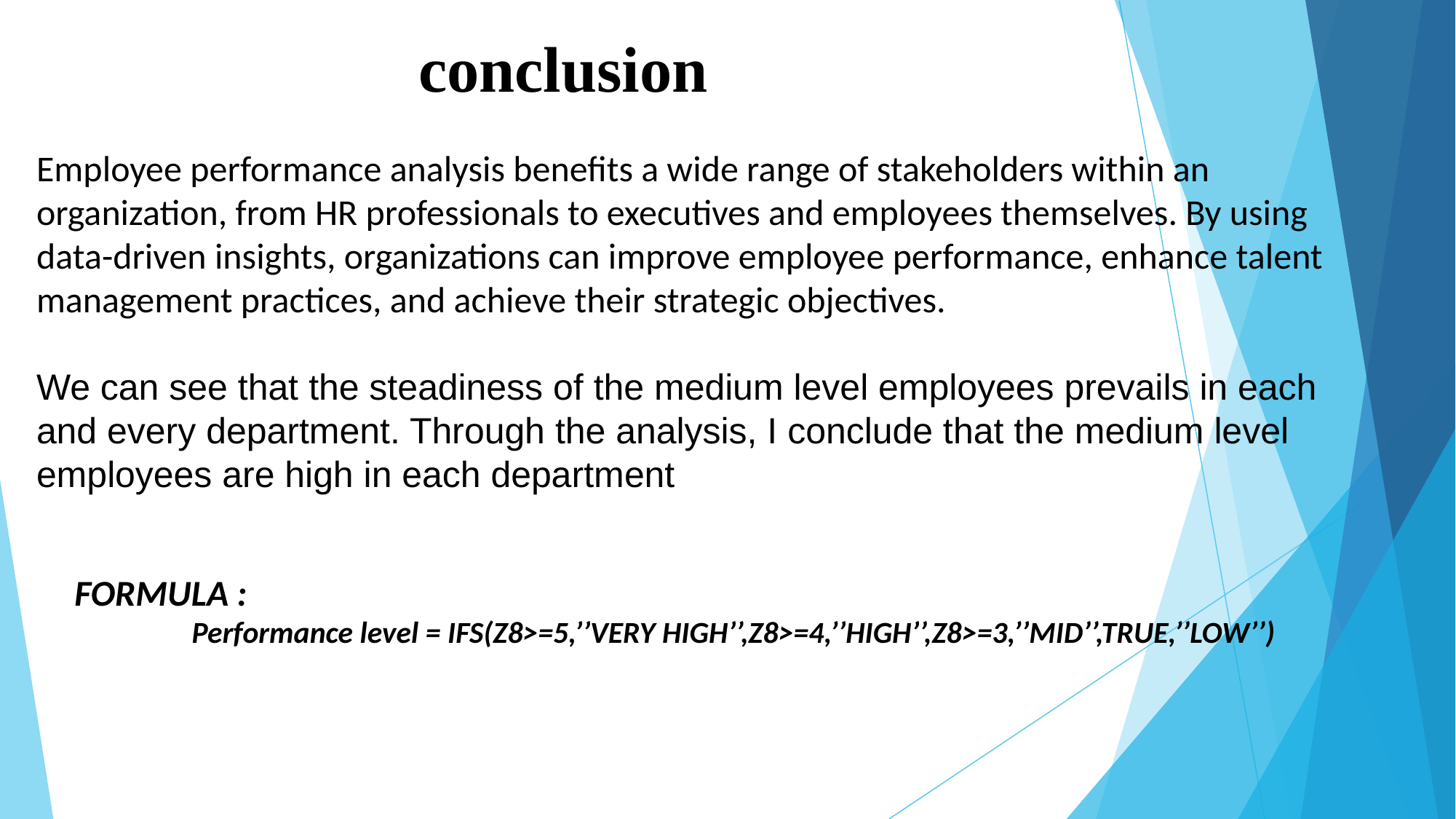

# conclusion
Employee performance analysis benefits a wide range of stakeholders within an
organization, from HR professionals to executives and employees themselves. By using
data-driven insights, organizations can improve employee performance, enhance talent
management practices, and achieve their strategic objectives.

We can see that the steadiness of the medium level employees prevails in each and every department. Through the analysis, I conclude that the medium level employees are high in each department

FORMULA :
                 Performance level = IFS(Z8>=5,’’VERY HIGH’’,Z8>=4,’’HIGH’’,Z8>=3,’’MID’’,TRUE,’’LOW’’)